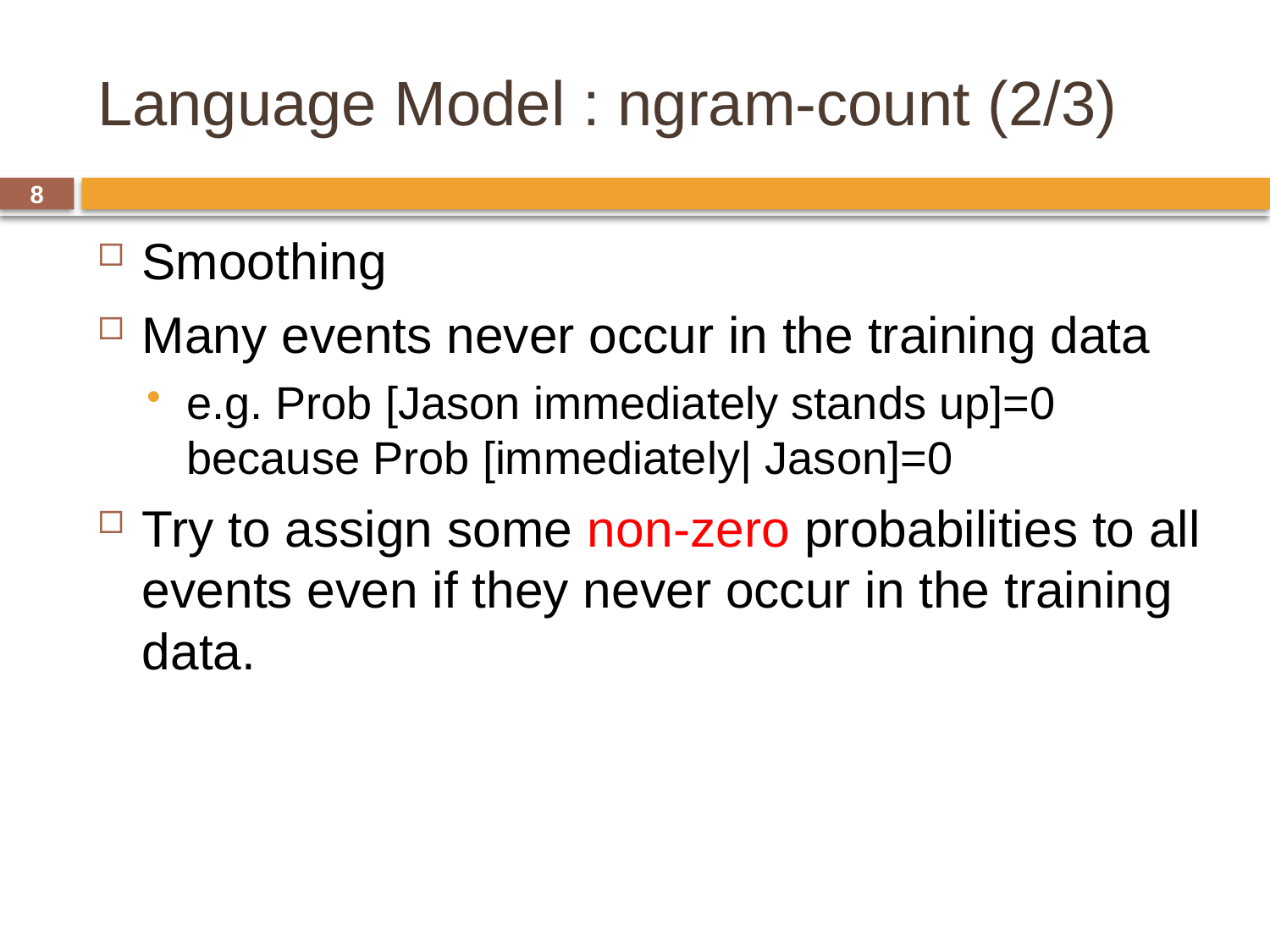

# Language Model : ngram-count (2/3)
8
Smoothing
Many events never occur in the training data
e.g. Prob [Jason immediately stands up]=0 because Prob [immediately| Jason]=0
Try to assign some non-zero probabilities to all events even if they never occur in the training data.